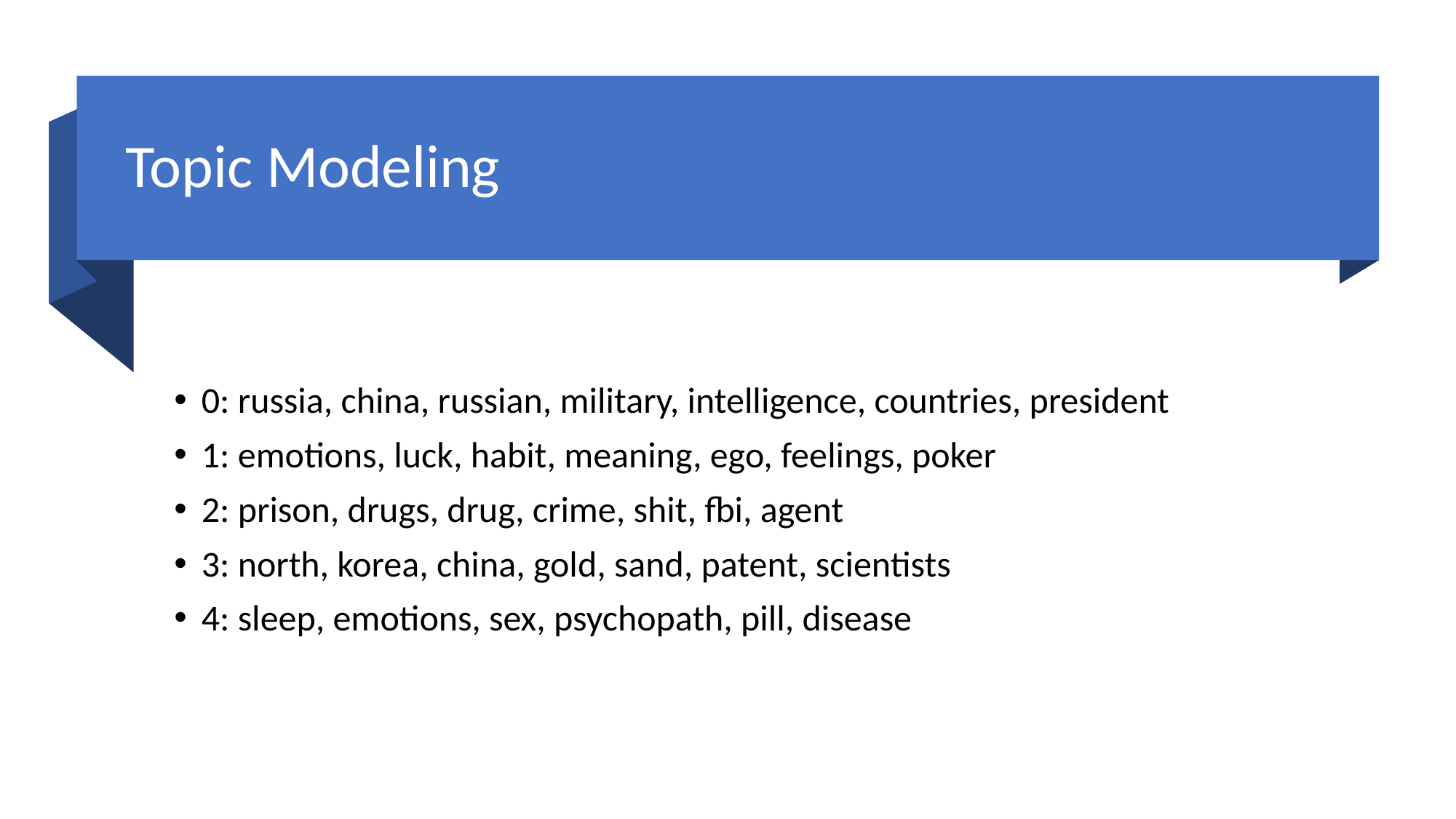

# Topic Modeling

0: russia, china, russian, military, intelligence, countries, president
1: emotions, luck, habit, meaning, ego, feelings, poker
2: prison, drugs, drug, crime, shit, fbi, agent
3: north, korea, china, gold, sand, patent, scientists
4: sleep, emotions, sex, psychopath, pill, disease